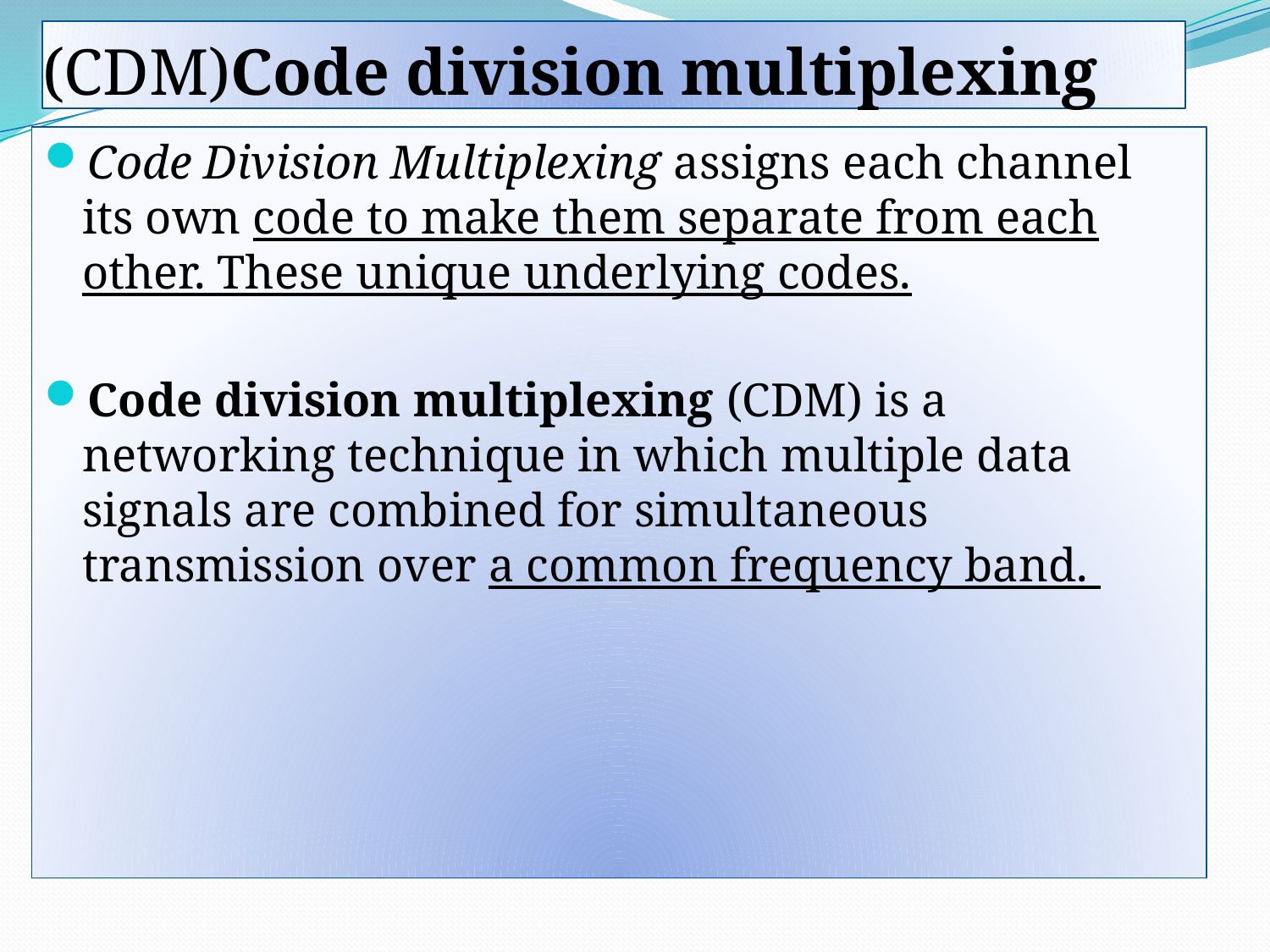

# (CDM)Code division multiplexing
Code Division Multiplexing assigns each channel its own code to make them separate from each other. These unique underlying codes.

Code division multiplexing (CDM) is a networking technique in which multiple data signals are combined for simultaneous transmission over a common frequency band.